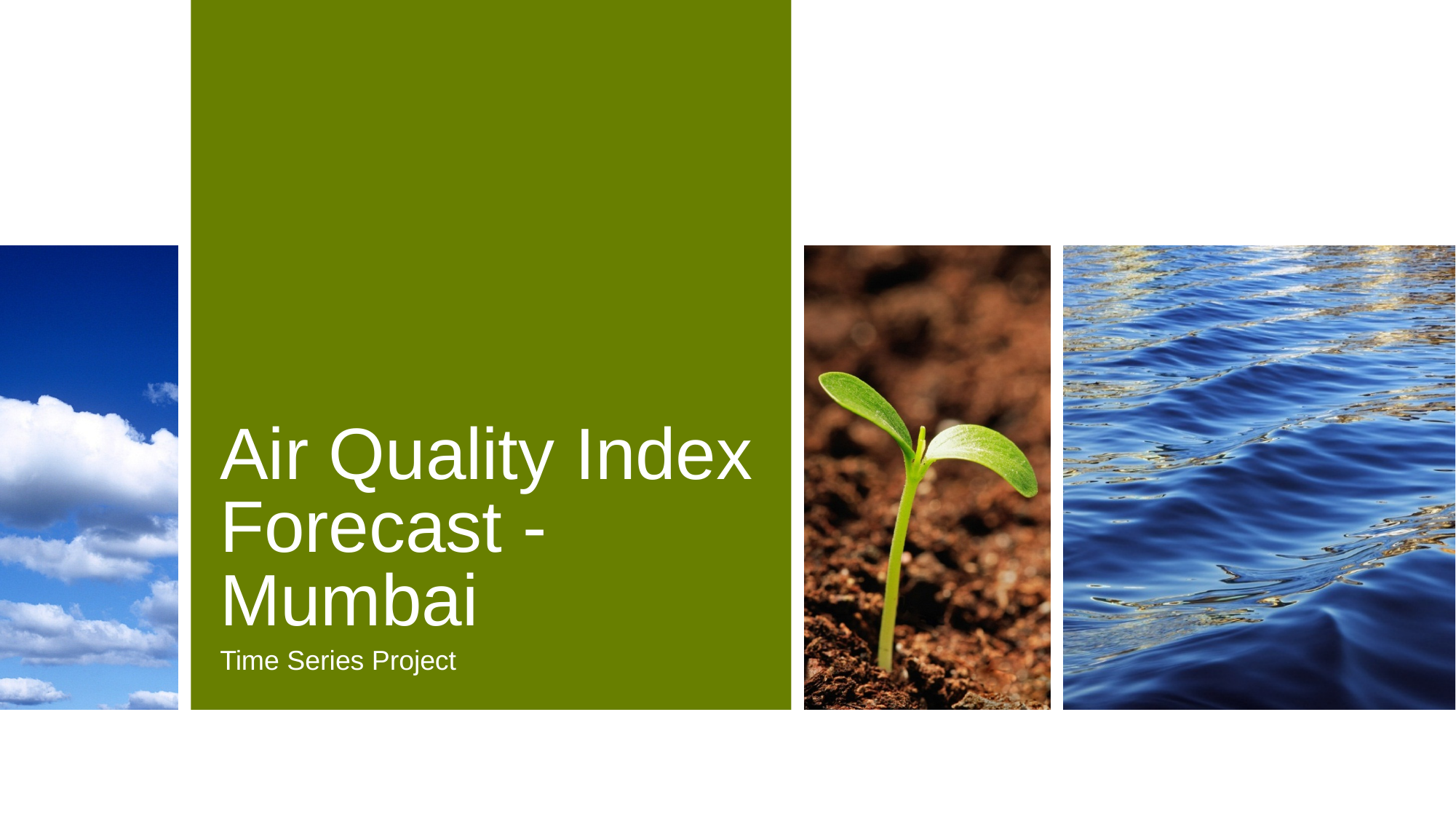

# Air Quality Index Forecast - Mumbai
Time Series Project